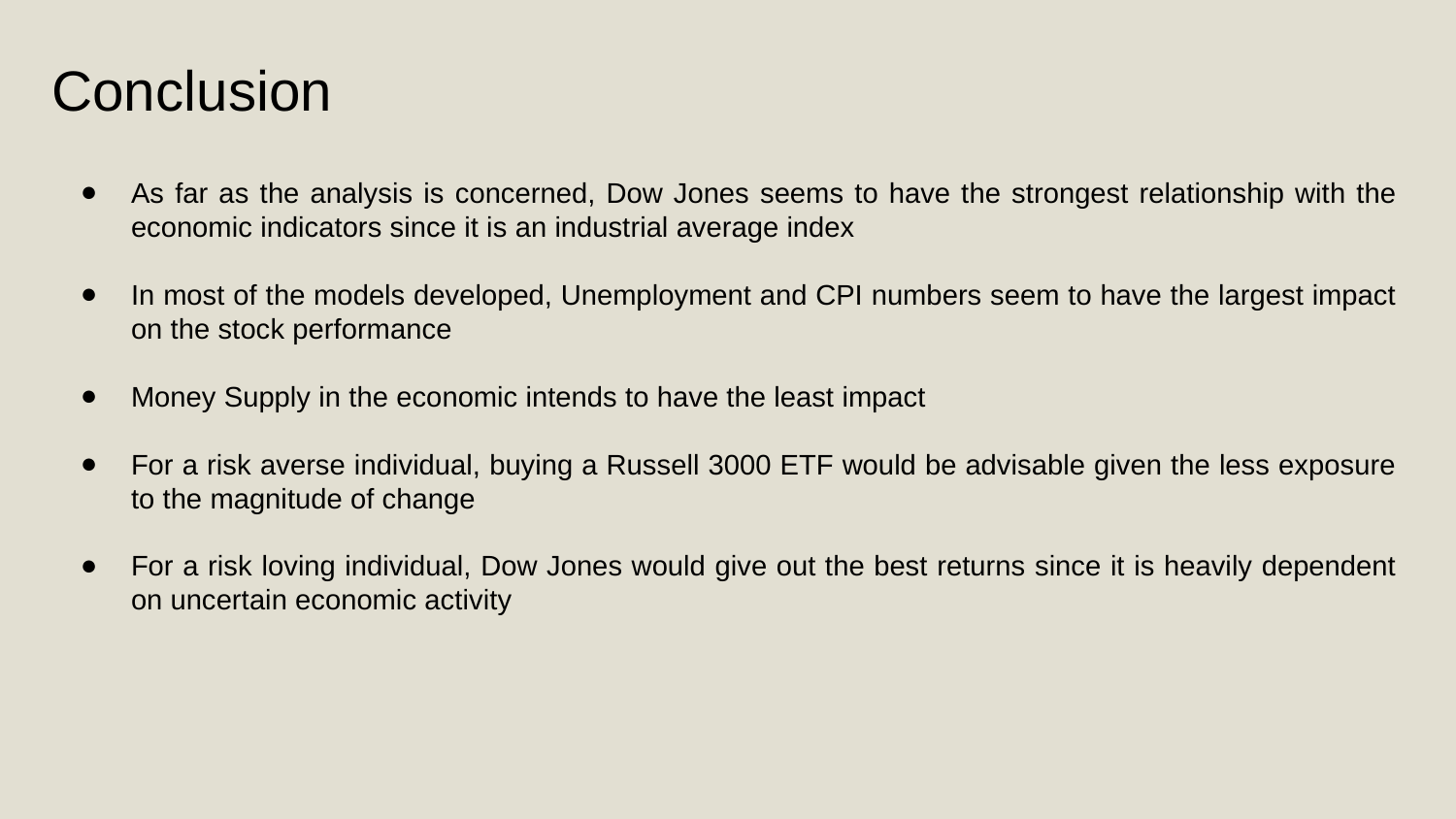

Conclusion
As far as the analysis is concerned, Dow Jones seems to have the strongest relationship with the economic indicators since it is an industrial average index

In most of the models developed, Unemployment and CPI numbers seem to have the largest impact on the stock performance

Money Supply in the economic intends to have the least impact

For a risk averse individual, buying a Russell 3000 ETF would be advisable given the less exposure to the magnitude of change

For a risk loving individual, Dow Jones would give out the best returns since it is heavily dependent on uncertain economic activity